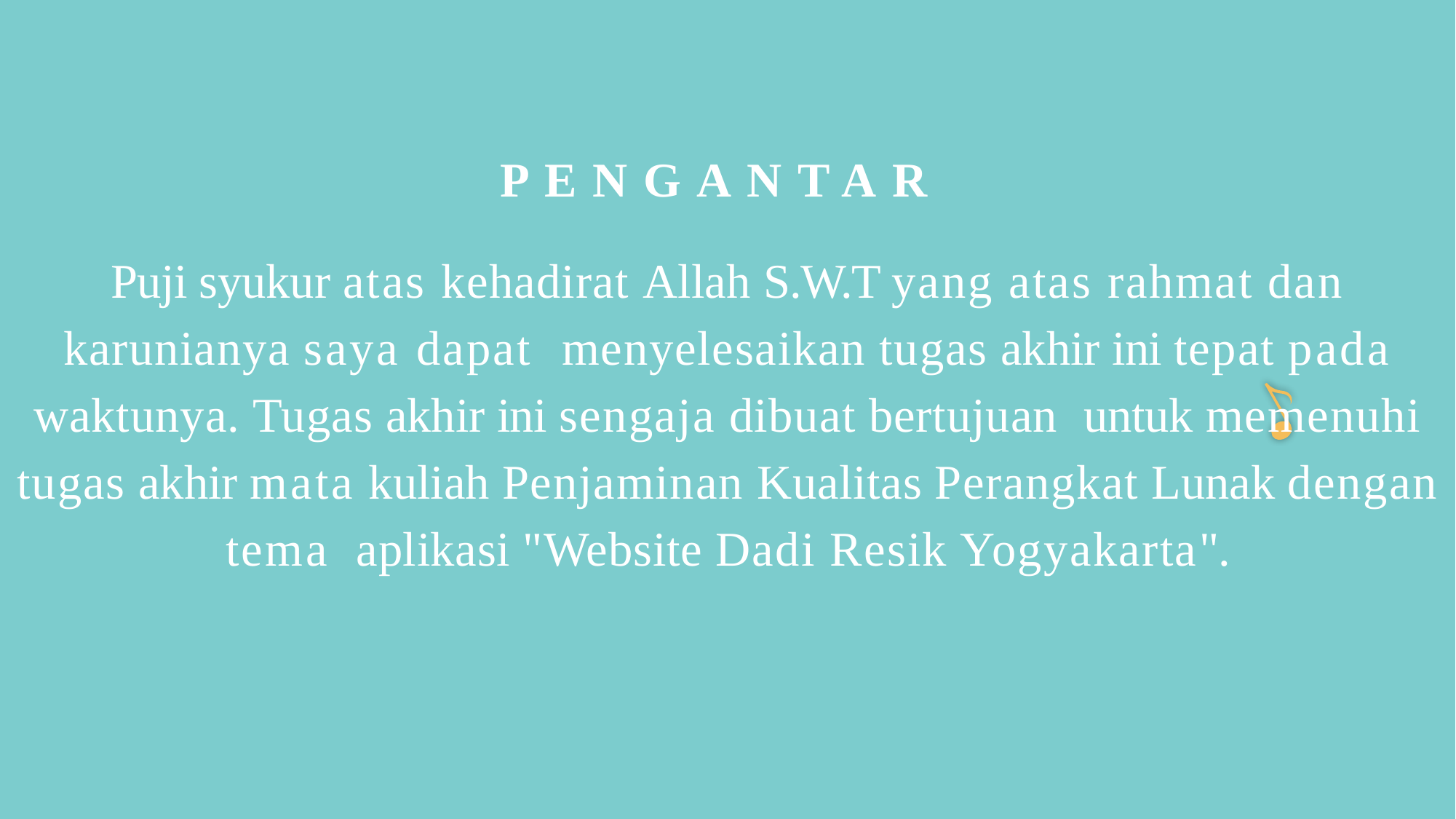

PENGANTAR
Puji syukur atas kehadirat Allah S.W.T yang atas rahmat dan karunianya saya dapat  menyelesaikan tugas akhir ini tepat pada waktunya. Tugas akhir ini sengaja dibuat bertujuan  untuk memenuhi tugas akhir mata kuliah Penjaminan Kualitas Perangkat Lunak dengan tema  aplikasi "Website Dadi Resik Yogyakarta".